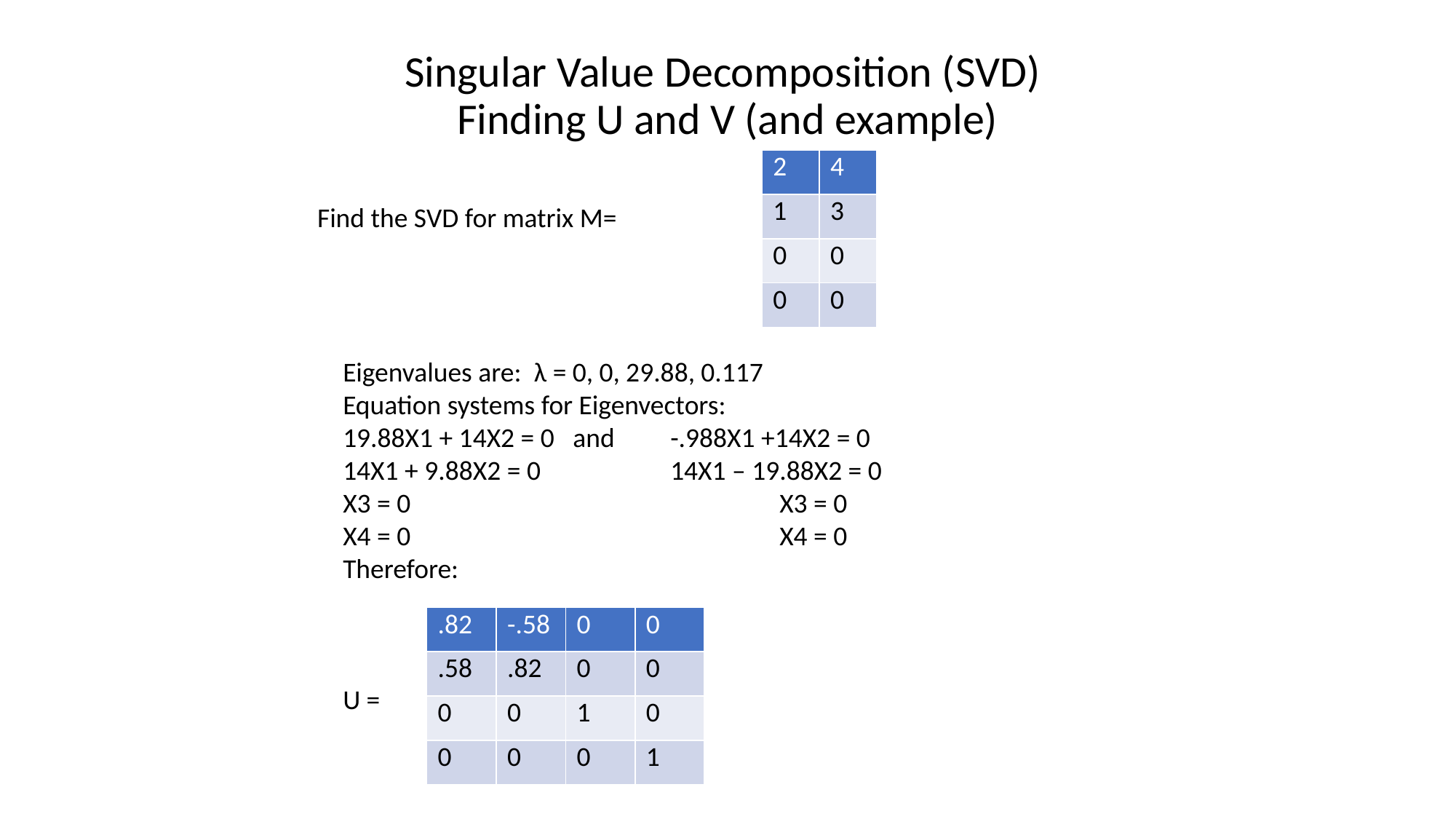

# Singular Value Decomposition (SVD) Finding U and V (and example)
| 2 | 4 |
| --- | --- |
| 1 | 3 |
| 0 | 0 |
| 0 | 0 |
Find the SVD for matrix M=
Eigenvalues are:  λ = 0, 0, 29.88, 0.117
Equation systems for Eigenvectors:
19.88X1 + 14X2 = 0   and 	-.988X1 +14X2 = 0
14X1 + 9.88X2 = 0 		14X1 – 19.88X2 = 0
X3 = 0				X3 = 0
X4 = 0				X4 = 0
Therefore:

U =
| .82 | -.58 | 0 | 0 |
| --- | --- | --- | --- |
| .58 | .82 | 0 | 0 |
| 0 | 0 | 1 | 0 |
| 0 | 0 | 0 | 1 |